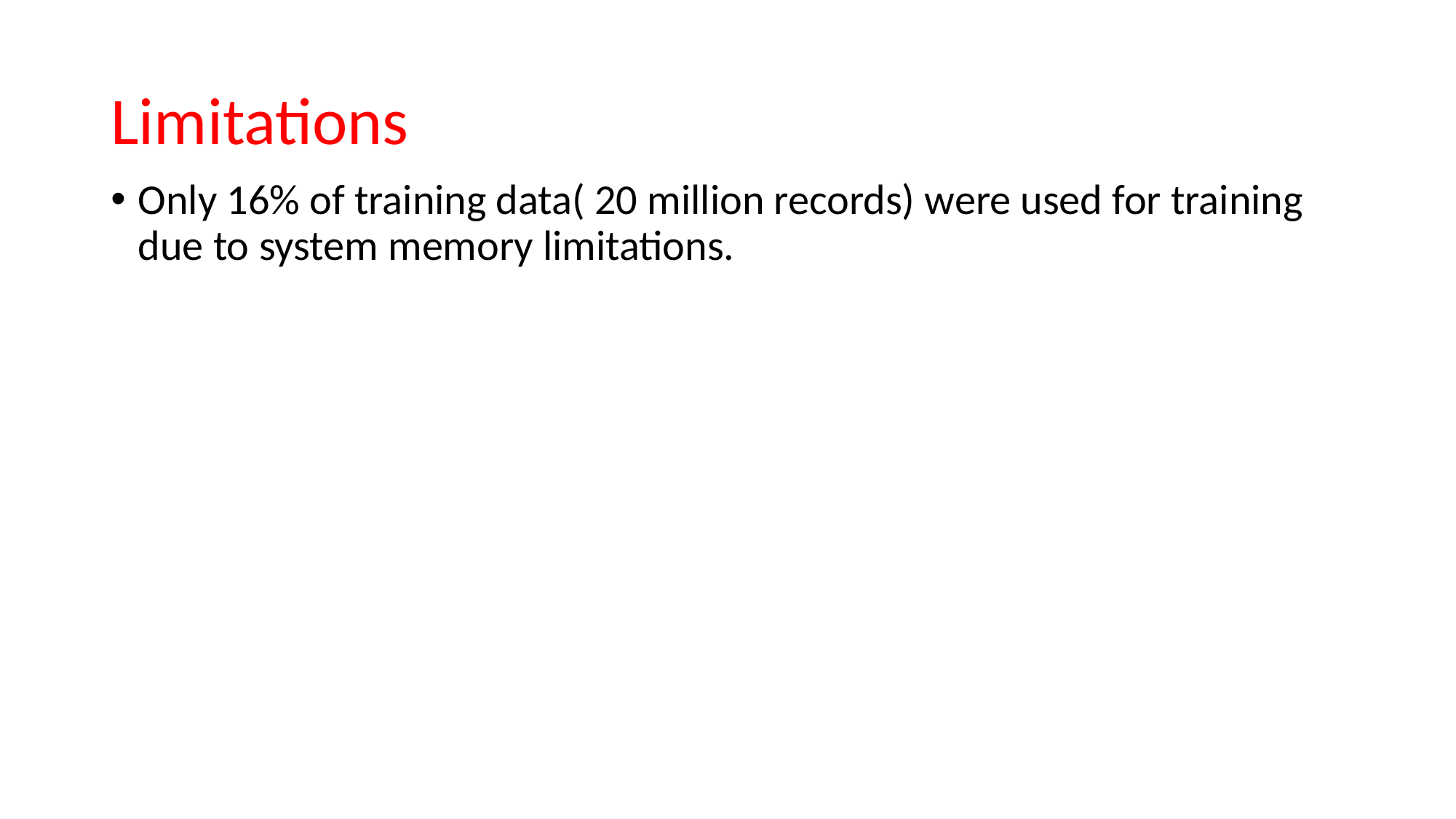

# Limitations
Only 16% of training data( 20 million records) were used for training due to system memory limitations.